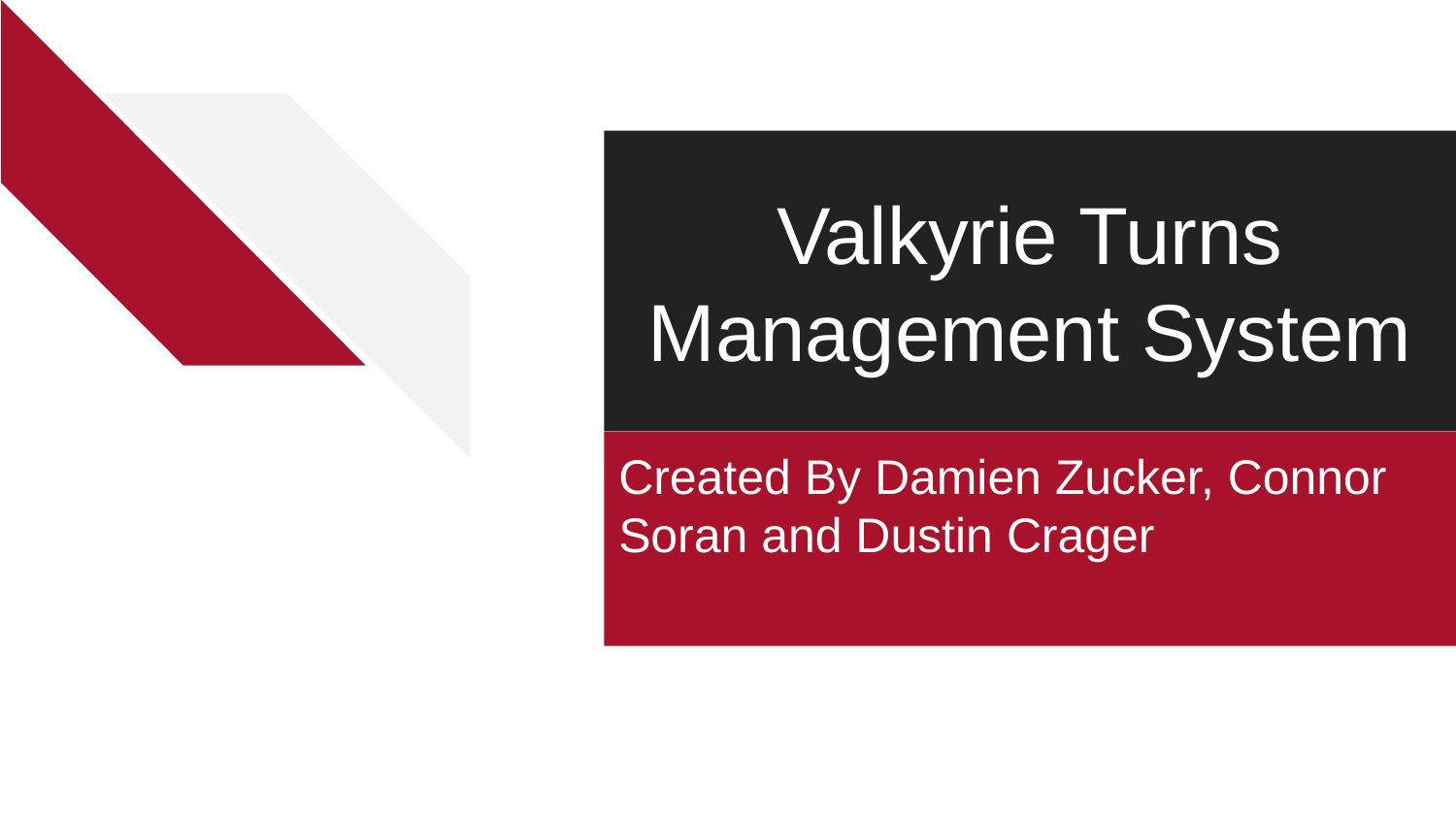

# Valkyrie Turns Management System
Created By Damien Zucker, Connor Soran and Dustin Crager